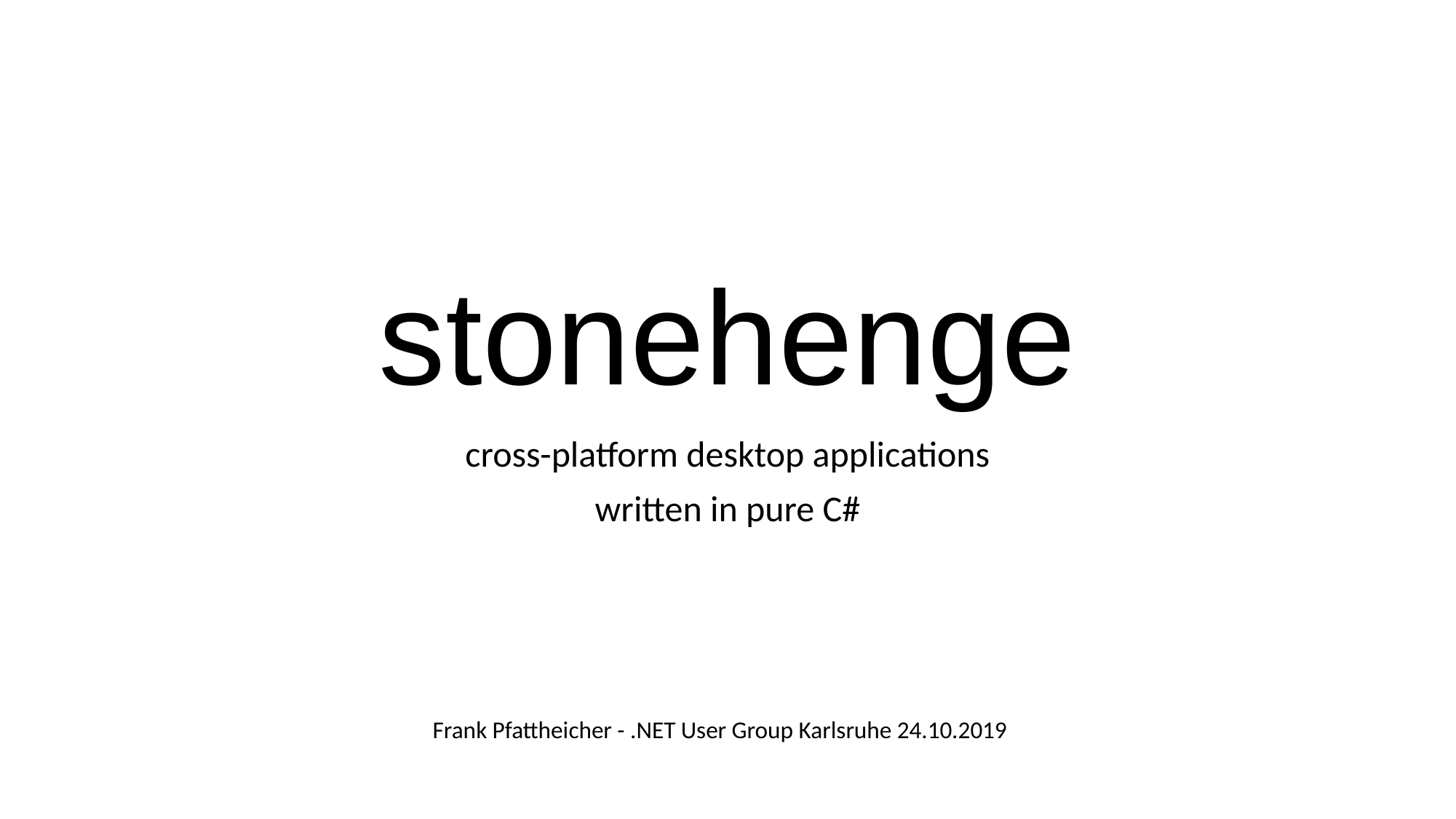

# stonehenge
cross-platform desktop applications
written in pure C#
Frank Pfattheicher - .NET User Group Karlsruhe 24.10.2019